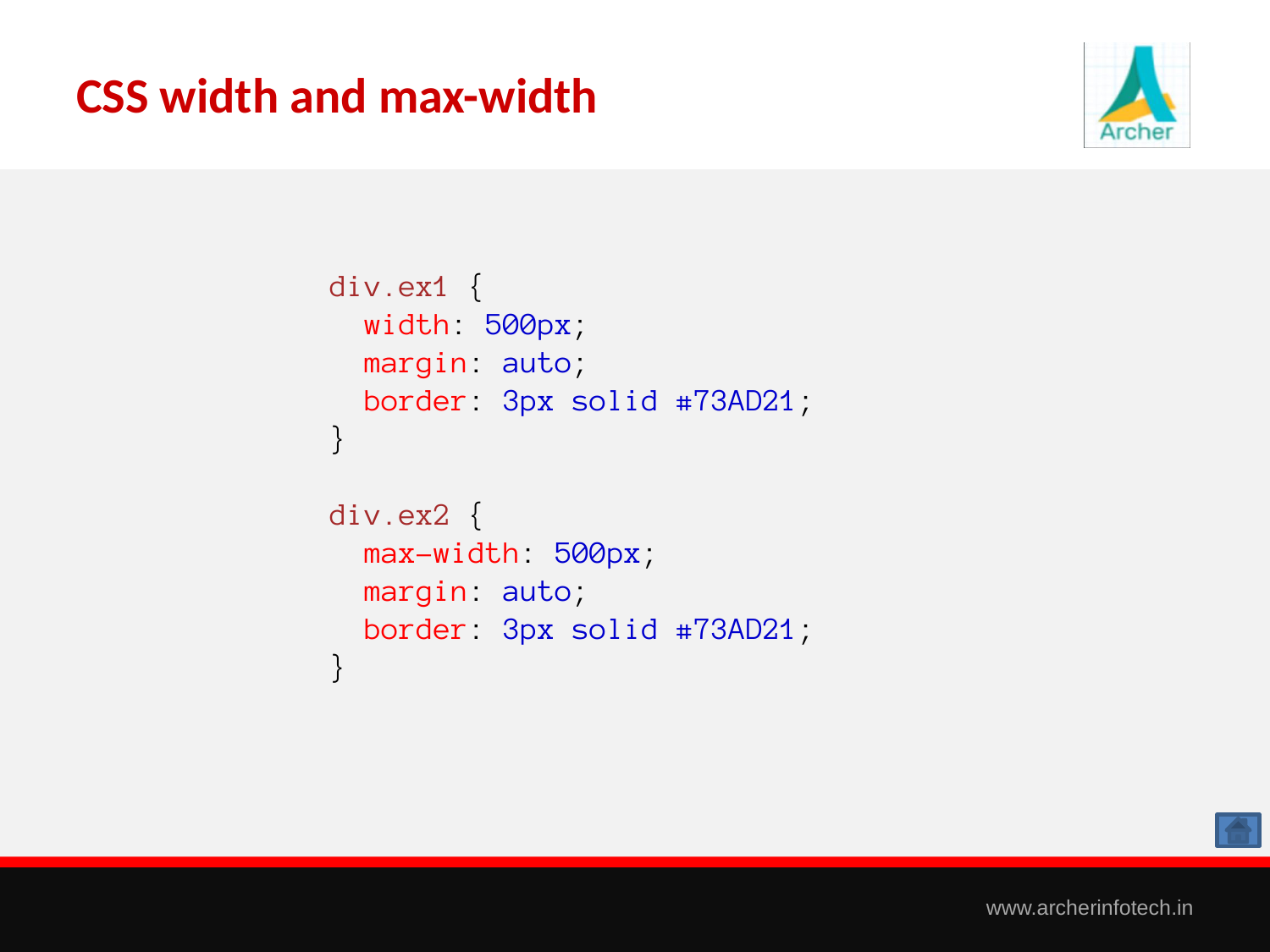

# CSS width and max-width
div.ex1 {
  width: 500px;
  margin: auto;
  border: 3px solid #73AD21;
}
div.ex2 {
  max-width: 500px;
  margin: auto;
  border: 3px solid #73AD21;
}